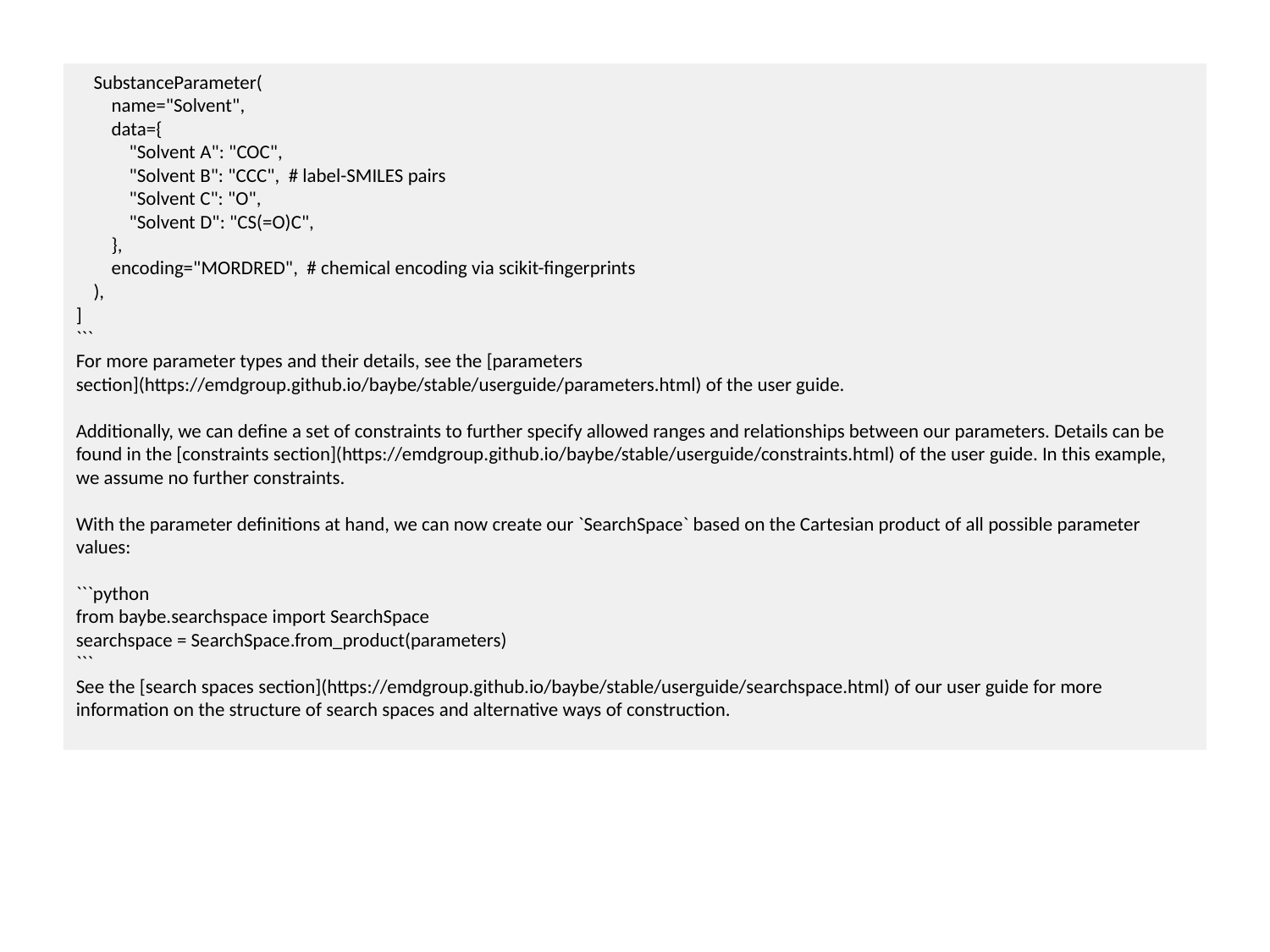

SubstanceParameter(
        name="Solvent",
        data={
            "Solvent A": "COC",
            "Solvent B": "CCC",  # label-SMILES pairs
            "Solvent C": "O",
            "Solvent D": "CS(=O)C",
        },
        encoding="MORDRED",  # chemical encoding via scikit-fingerprints
    ),
]
```
For more parameter types and their details, see the [parameters section](https://emdgroup.github.io/baybe/stable/userguide/parameters.html) of the user guide.

Additionally, we can define a set of constraints to further specify allowed ranges and relationships between our parameters. Details can be found in the [constraints section](https://emdgroup.github.io/baybe/stable/userguide/constraints.html) of the user guide. In this example, we assume no further constraints.

With the parameter definitions at hand, we can now create our `SearchSpace` based on the Cartesian product of all possible parameter values:

```python
from baybe.searchspace import SearchSpace
searchspace = SearchSpace.from_product(parameters)
```
See the [search spaces section](https://emdgroup.github.io/baybe/stable/userguide/searchspace.html) of our user guide for more information on the structure of search spaces and alternative ways of construction.